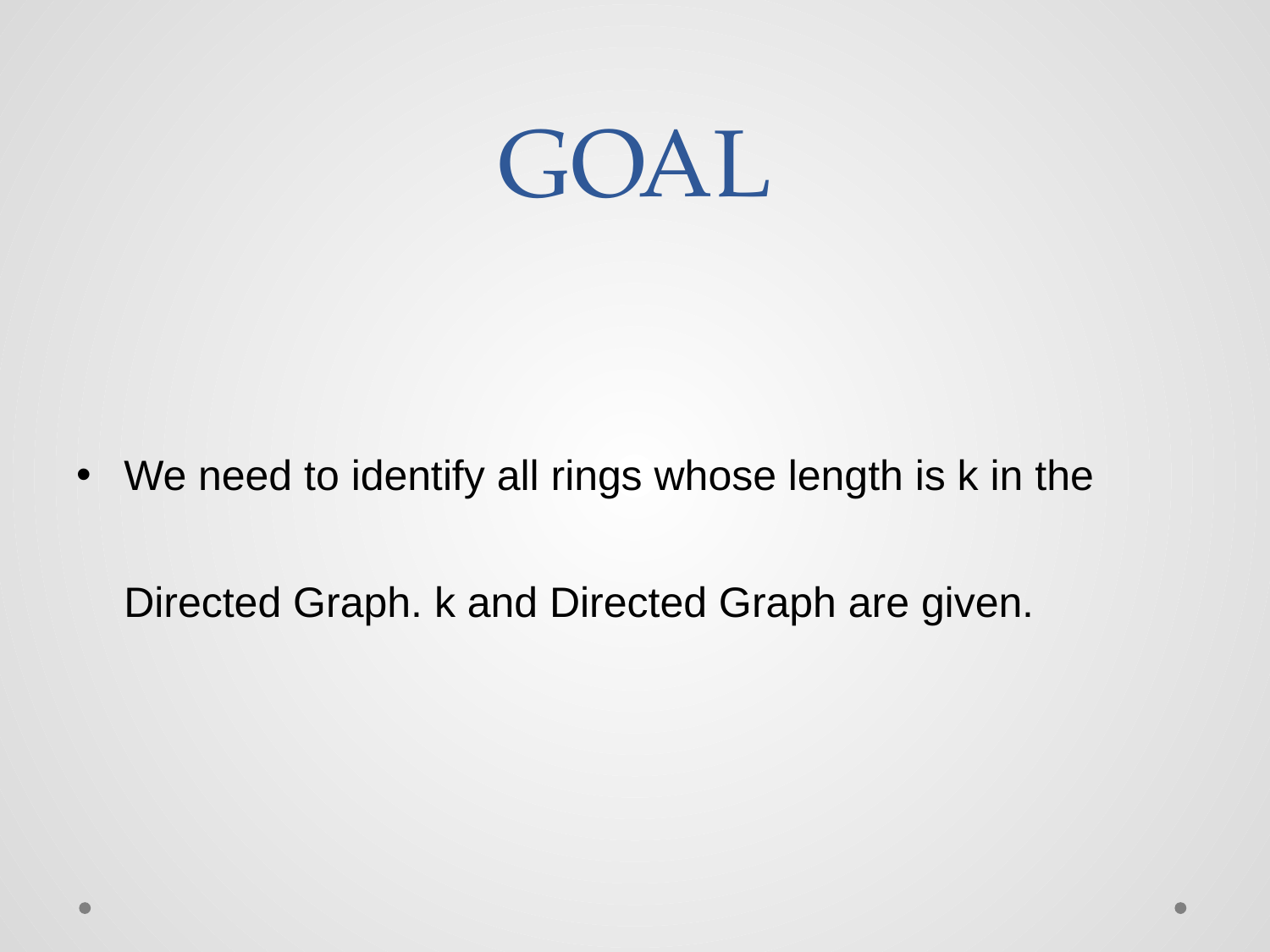

# GOAL

We need to identify all rings whose length is k in the Directed Graph. k and Directed Graph are given.